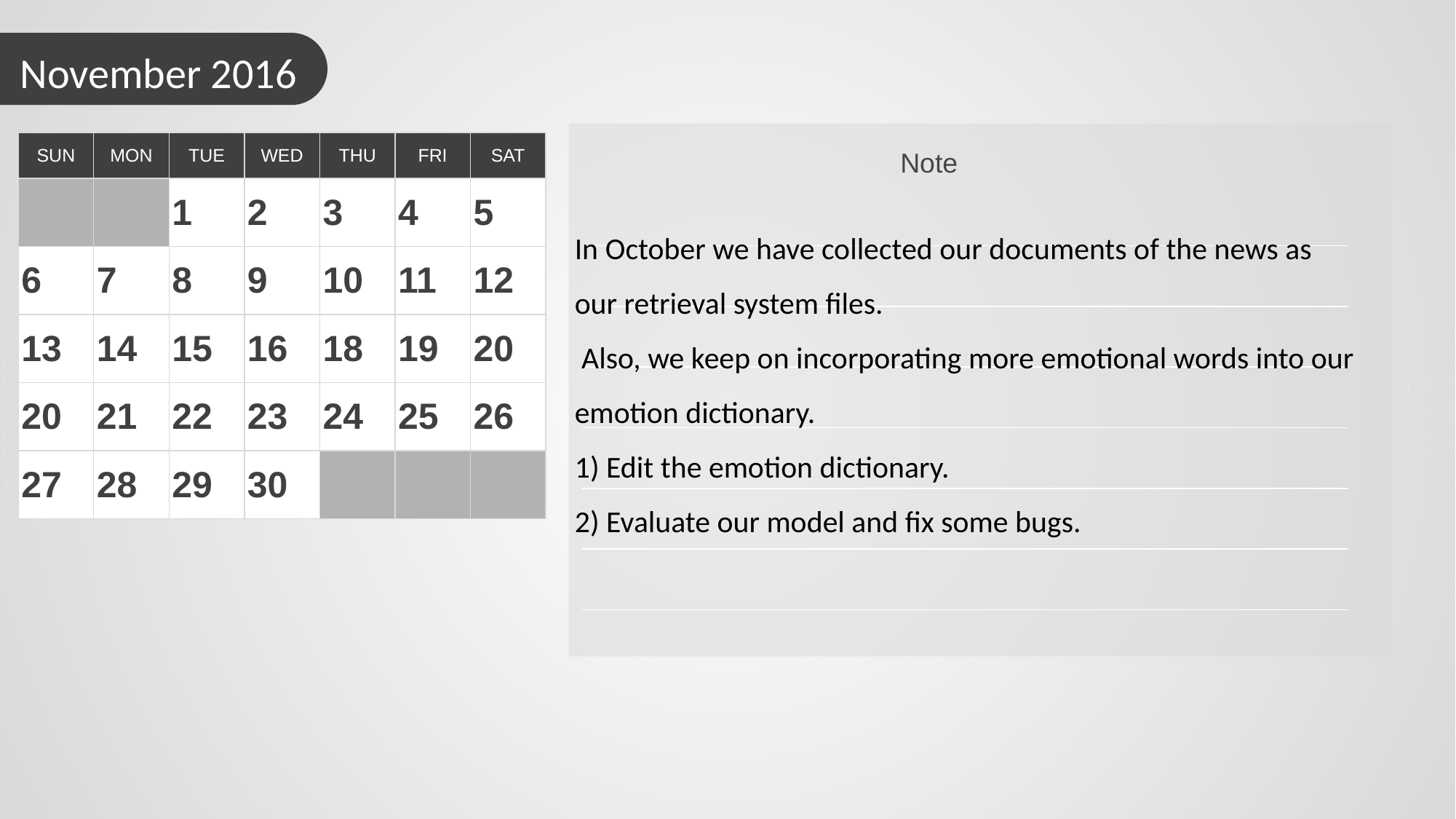

# November 2016

Note
In October we have collected our documents of the news as our retrieval system files.
 Also, we keep on incorporating more emotional words into our emotion dictionary.
1) Edit the emotion dictionary.
2) Evaluate our model and fix some bugs.

| SUN | MON | TUE | WED | THU | FRI | SAT |
| --- | --- | --- | --- | --- | --- | --- |
|  |  | 1 | 2 | 3 | 4 | 5 |
| 6 | 7 | 8 | 9 | 10 | 11 | 12 |
| 13 | 14 | 15 | 16 | 18 | 19 | 20 |
| 20 | 21 | 22 | 23 | 24 | 25 | 26 |
| 27 | 28 | 29 | 30 |  |  |  |